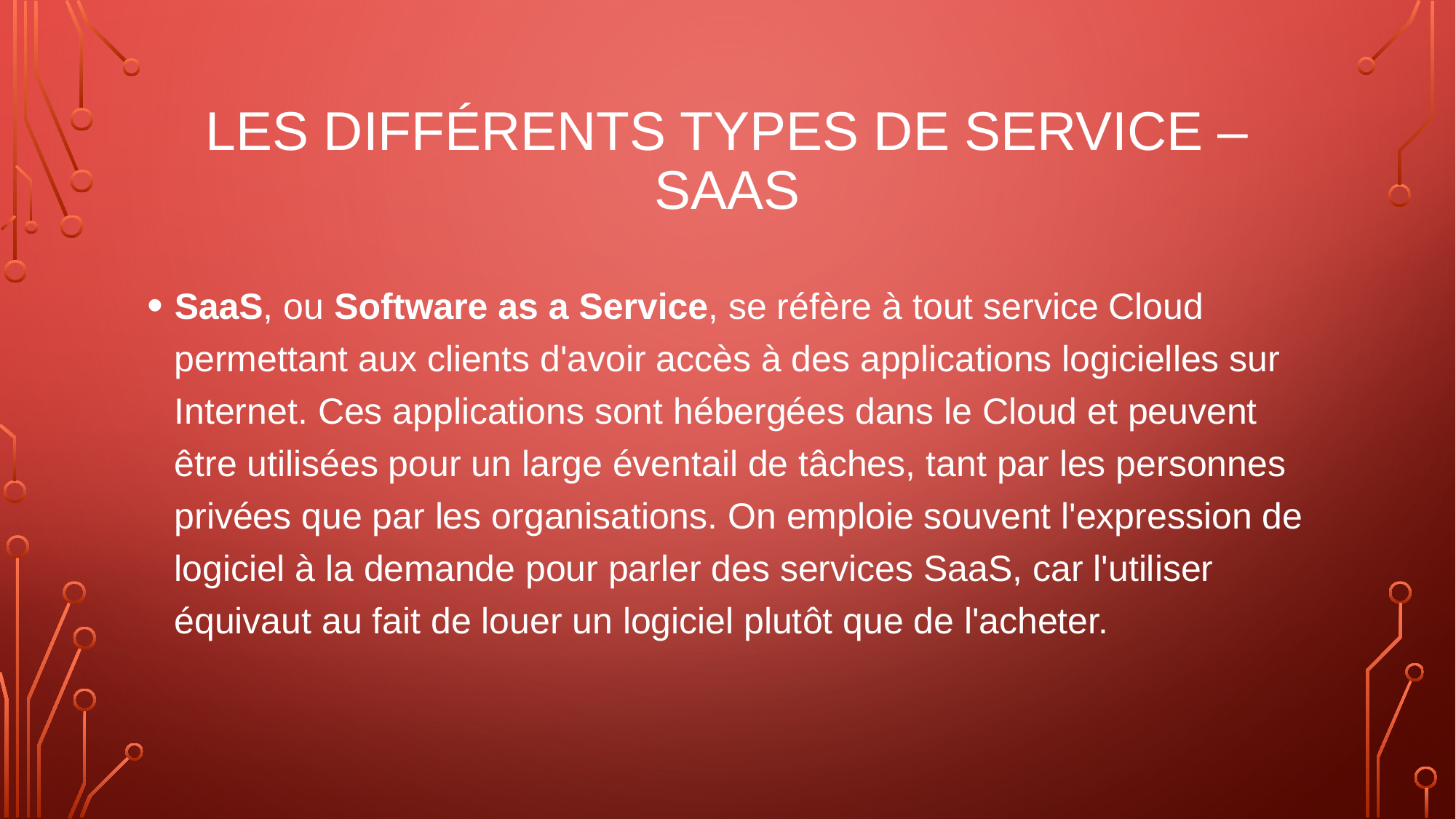

# Les différents types de service – saas
SaaS, ou Software as a Service, se réfère à tout service Cloud permettant aux clients d'avoir accès à des applications logicielles sur Internet. Ces applications sont hébergées dans le Cloud et peuvent être utilisées pour un large éventail de tâches, tant par les personnes privées que par les organisations. On emploie souvent l'expression de logiciel à la demande pour parler des services SaaS, car l'utiliser équivaut au fait de louer un logiciel plutôt que de l'acheter.